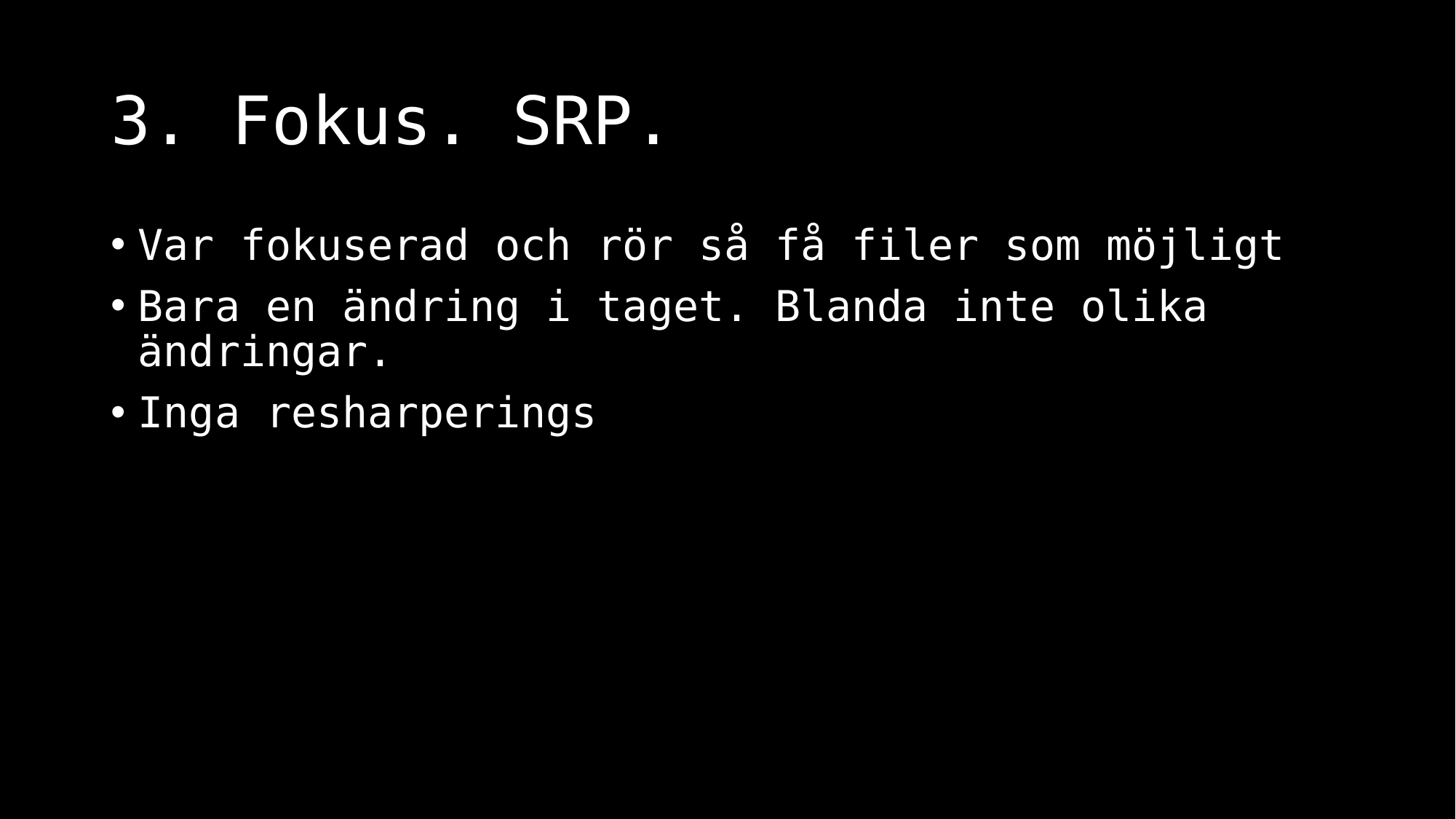

# 3. Fokus. SRP.
Var fokuserad och rör så få filer som möjligt
Bara en ändring i taget. Blanda inte olika ändringar.
Inga resharperings